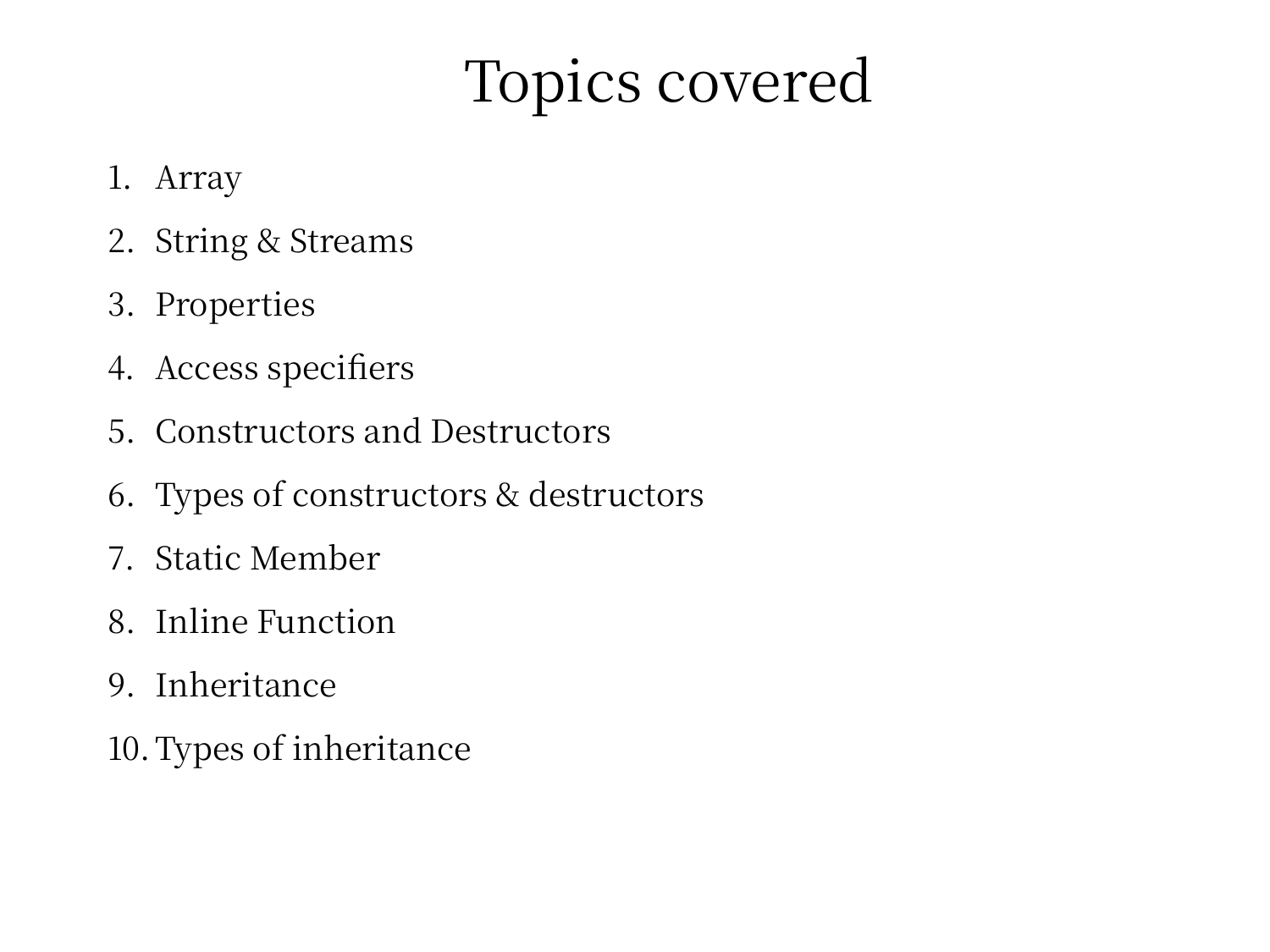

# Topics covered
Array
String & Streams
Properties
Access specifiers
Constructors and Destructors
Types of constructors & destructors
Static Member
Inline Function
Inheritance
Types of inheritance